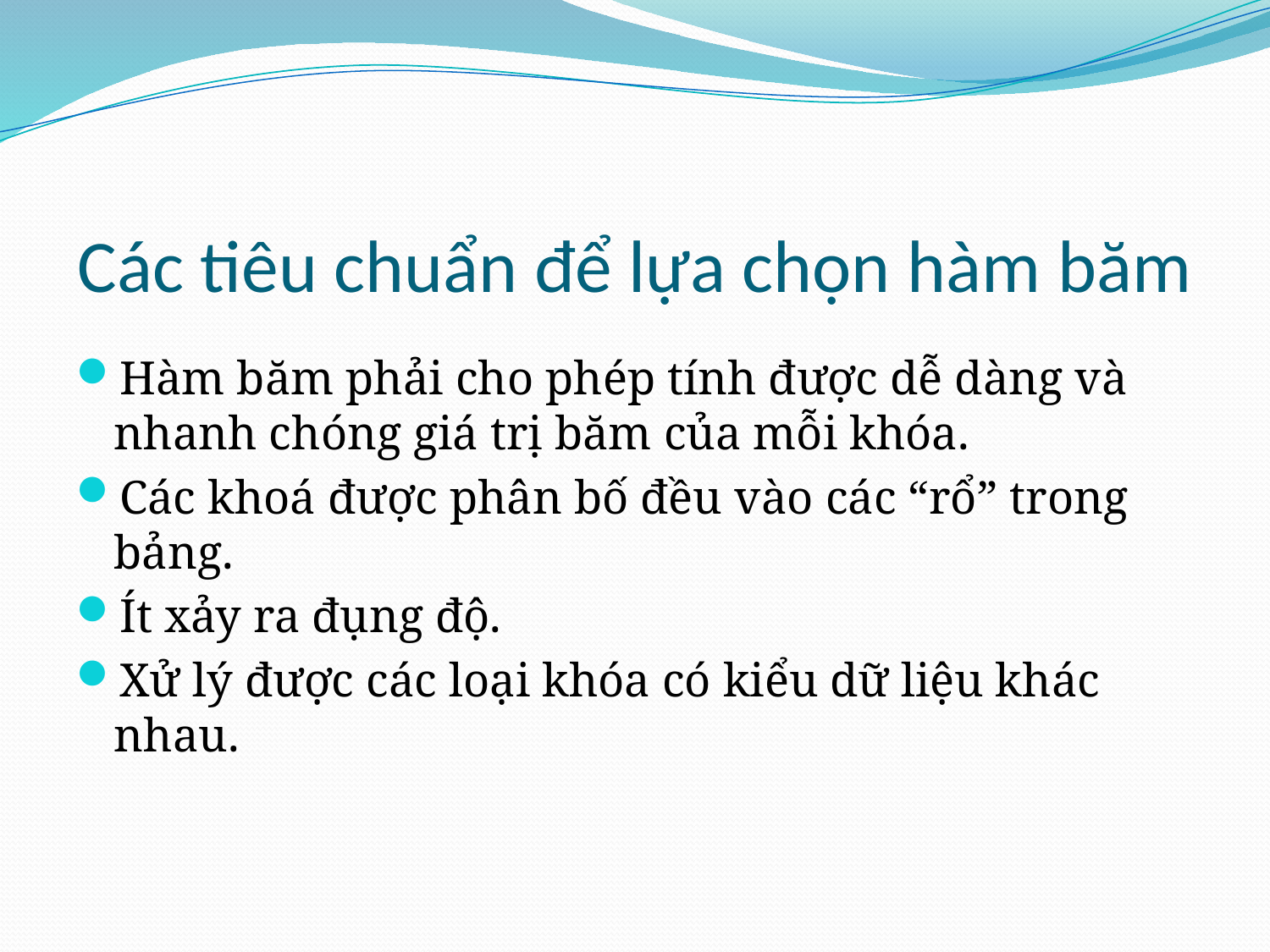

# Các tiêu chuẩn để lựa chọn hàm băm
Hàm băm phải cho phép tính được dễ dàng và nhanh chóng giá trị băm của mỗi khóa.
Các khoá được phân bố đều vào các “rổ” trong bảng.
Ít xảy ra đụng độ.
Xử lý được các loại khóa có kiểu dữ liệu khác nhau.